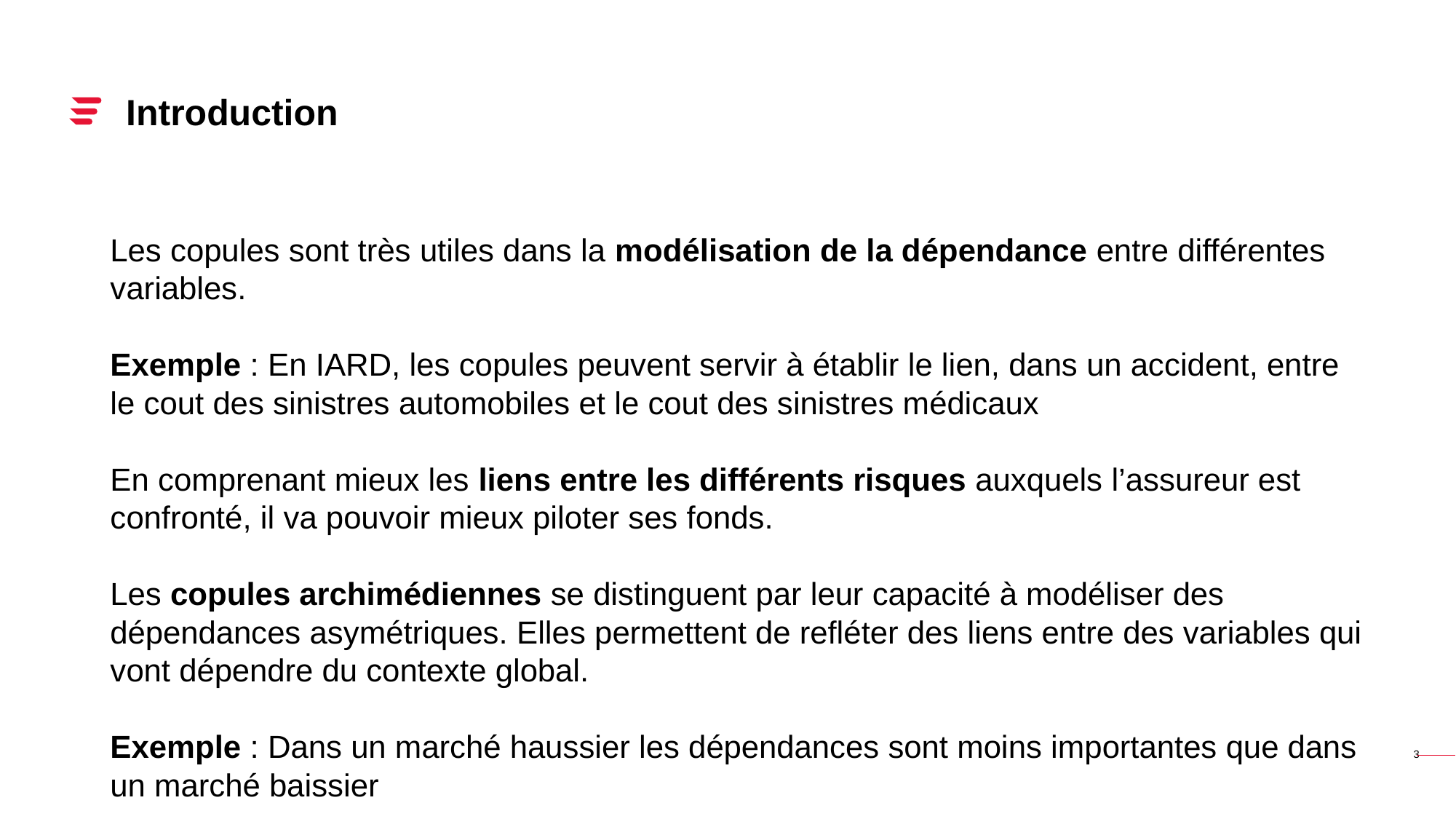

# Introduction
Les copules sont très utiles dans la modélisation de la dépendance entre différentes variables.

Exemple : En IARD, les copules peuvent servir à établir le lien, dans un accident, entre le cout des sinistres automobiles et le cout des sinistres médicaux

En comprenant mieux les liens entre les différents risques auxquels l’assureur est confronté, il va pouvoir mieux piloter ses fonds.

Les copules archimédiennes se distinguent par leur capacité à modéliser des dépendances asymétriques. Elles permettent de refléter des liens entre des variables qui vont dépendre du contexte global.

Exemple : Dans un marché haussier les dépendances sont moins importantes que dans un marché baissier